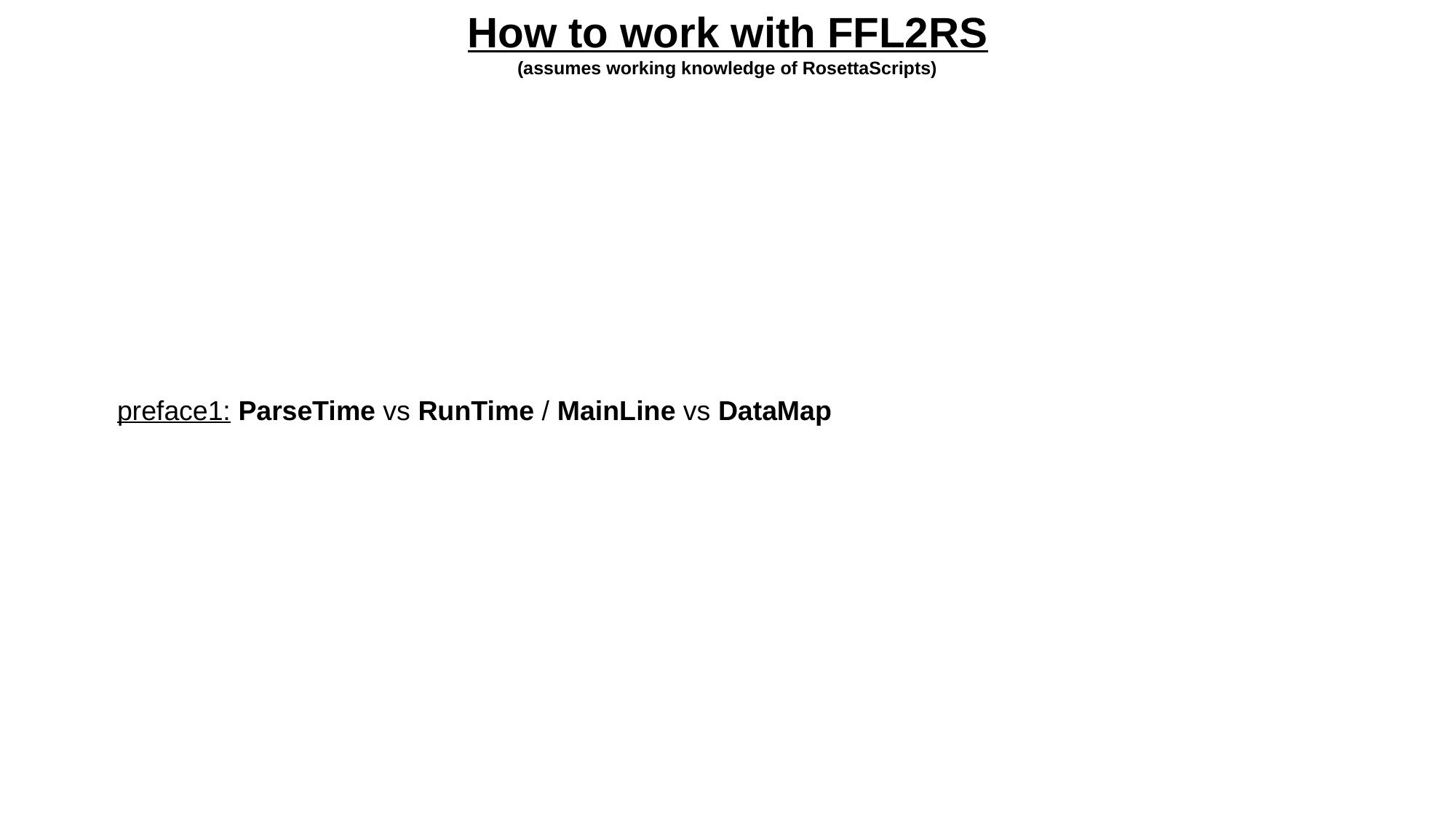

How to work with FFL2RS
(assumes working knowledge of RosettaScripts)
preface1: ParseTime vs RunTime / MainLine vs DataMap